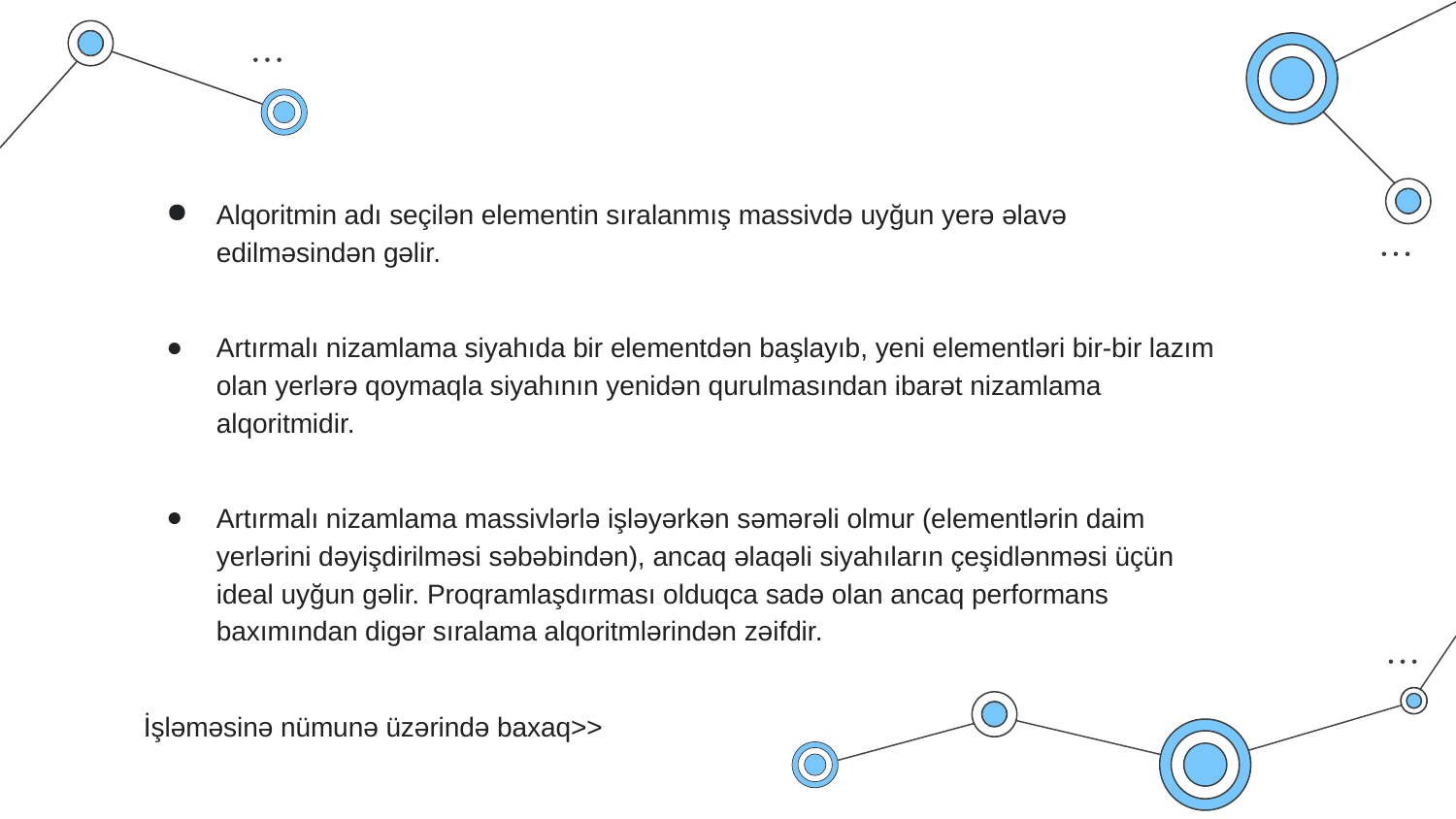

Alqoritmin adı seçilən elementin sıralanmış massivdə uyğun yerə əlavə edilməsindən gəlir.

Artırmalı nizamlama siyahıda bir elementdən başlayıb, yeni elementləri bir-bir lazım olan yerlərə qoymaqla siyahının yenidən qurulmasından ibarət nizamlama alqoritmidir.

Artırmalı nizamlama massivlərlə işləyərkən səmərəli olmur (elementlərin daim yerlərini dəyişdirilməsi səbəbindən), ancaq əlaqəli siyahıların çeşidlənməsi üçün ideal uyğun gəlir. Proqramlaşdırması olduqca sadə olan ancaq performans baxımından digər sıralama alqoritmlərindən zəifdir.

İşləməsinə nümunə üzərində baxaq>>